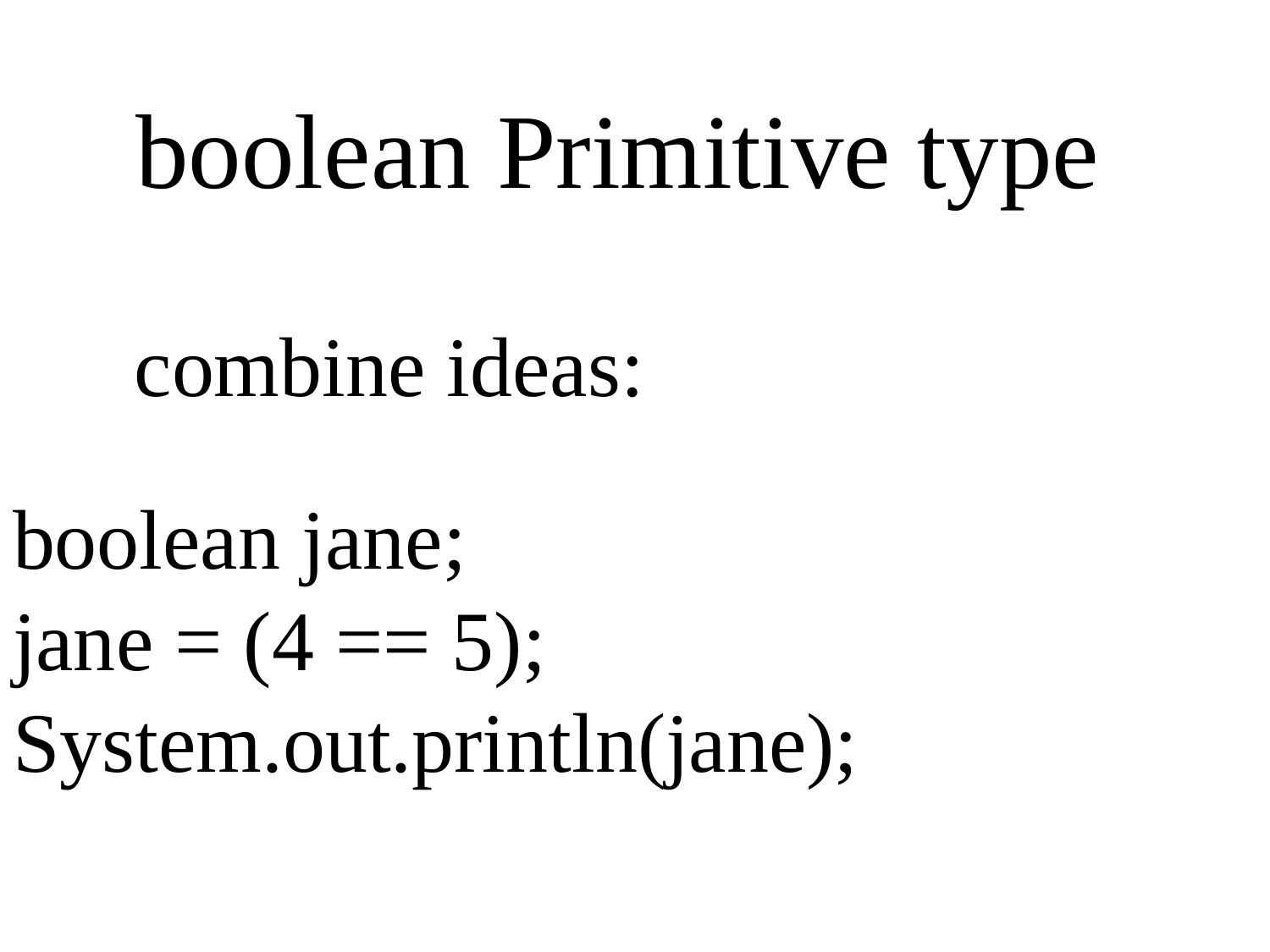

boolean Primitive type

combine ideas:

boolean jane;
jane = (4 == 5);
System.out.println(jane);